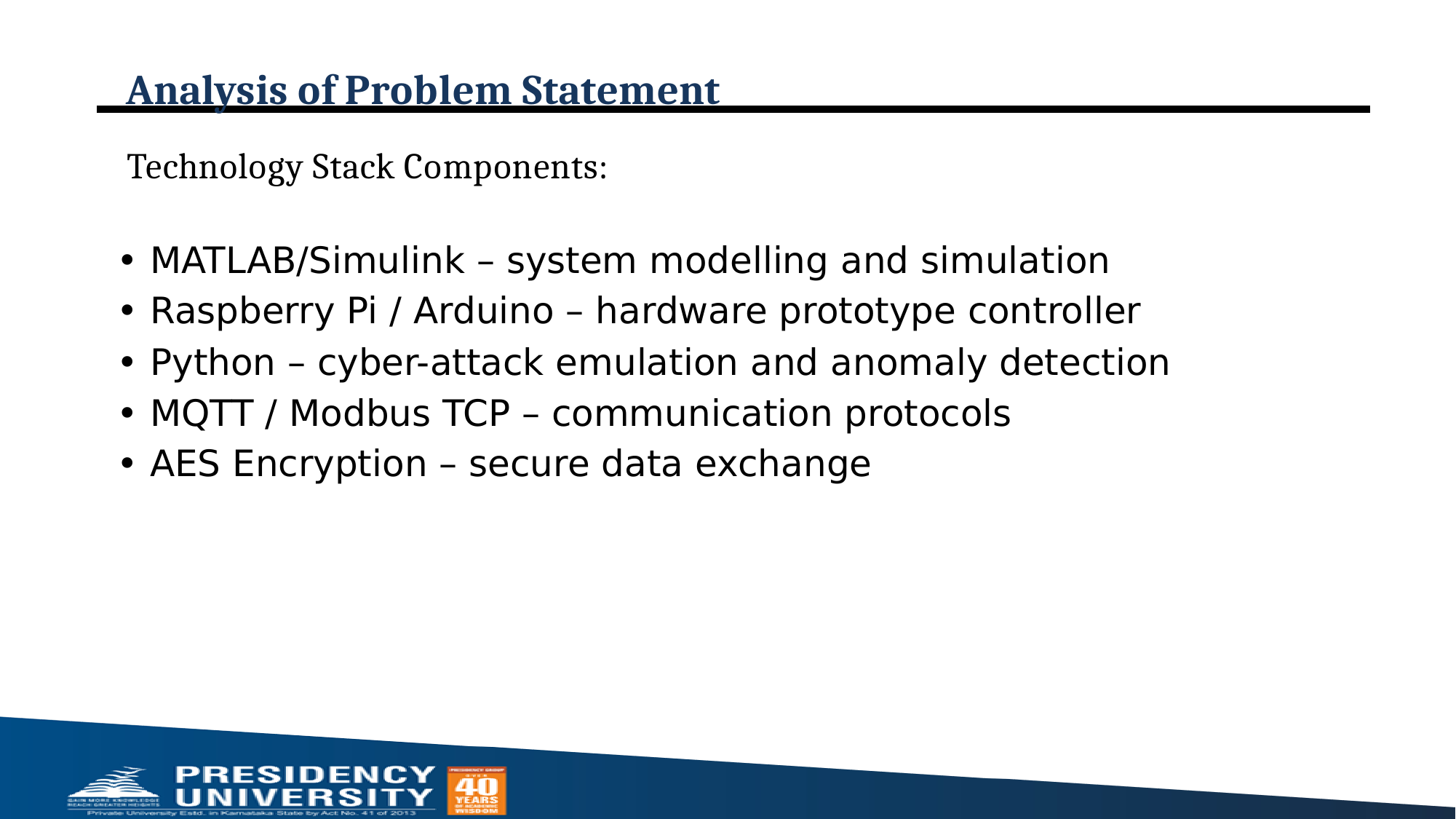

# Analysis of Problem Statement
Technology Stack Components:

• MATLAB/Simulink – system modelling and simulation
• Raspberry Pi / Arduino – hardware prototype controller
• Python – cyber-attack emulation and anomaly detection
• MQTT / Modbus TCP – communication protocols
• AES Encryption – secure data exchange